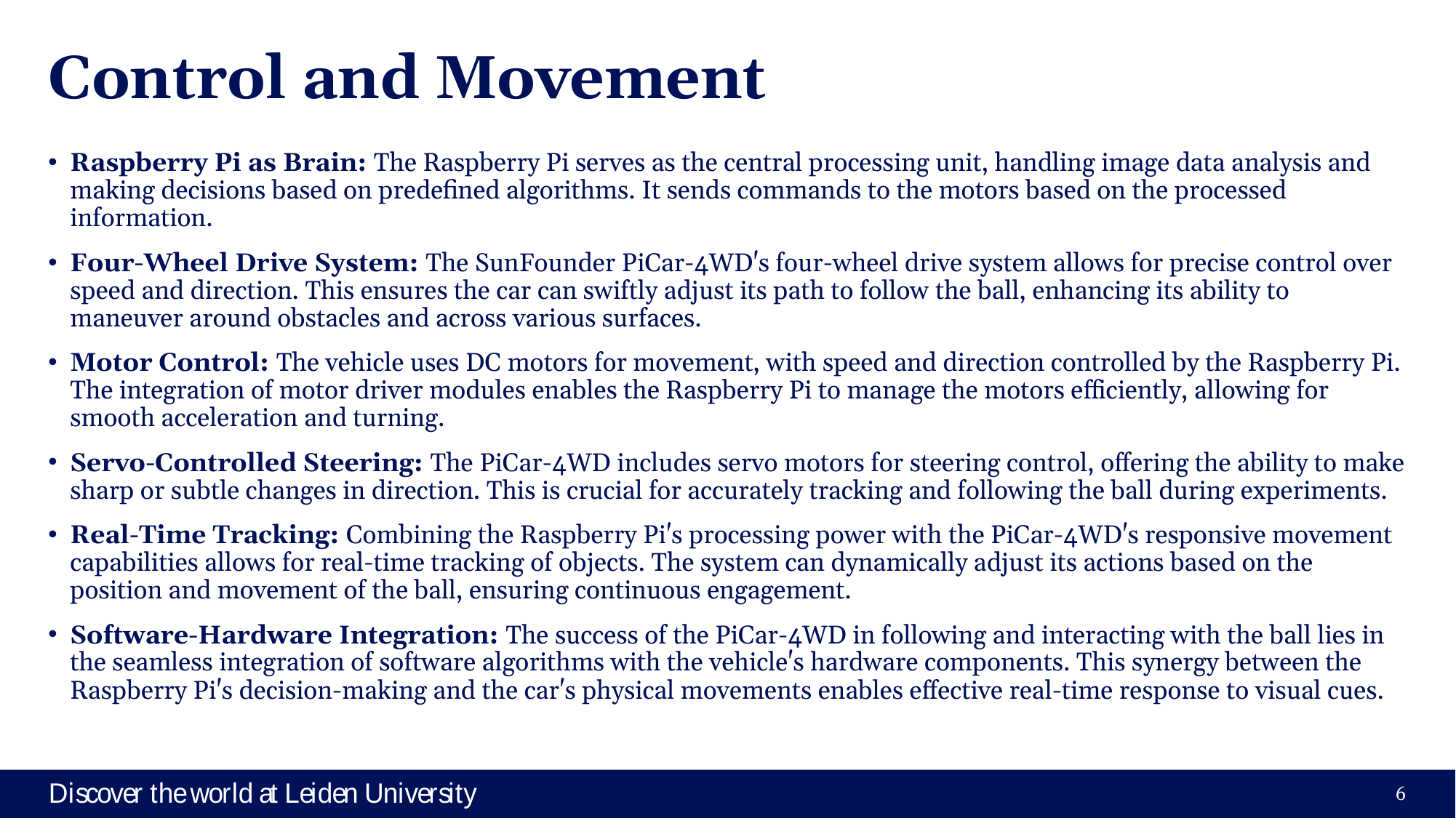

# Control and Movement
Raspberry Pi as Brain: The Raspberry Pi serves as the central processing unit, handling image data analysis and making decisions based on predefined algorithms. It sends commands to the motors based on the processed information.
Four-Wheel Drive System: The SunFounder PiCar-4WD's four-wheel drive system allows for precise control over speed and direction. This ensures the car can swiftly adjust its path to follow the ball, enhancing its ability to maneuver around obstacles and across various surfaces.
Motor Control: The vehicle uses DC motors for movement, with speed and direction controlled by the Raspberry Pi. The integration of motor driver modules enables the Raspberry Pi to manage the motors efficiently, allowing for smooth acceleration and turning.
Servo-Controlled Steering: The PiCar-4WD includes servo motors for steering control, offering the ability to make sharp or subtle changes in direction. This is crucial for accurately tracking and following the ball during experiments.
Real-Time Tracking: Combining the Raspberry Pi's processing power with the PiCar-4WD's responsive movement capabilities allows for real-time tracking of objects. The system can dynamically adjust its actions based on the position and movement of the ball, ensuring continuous engagement.
Software-Hardware Integration: The success of the PiCar-4WD in following and interacting with the ball lies in the seamless integration of software algorithms with the vehicle's hardware components. This synergy between the Raspberry Pi's decision-making and the car's physical movements enables effective real-time response to visual cues.
6